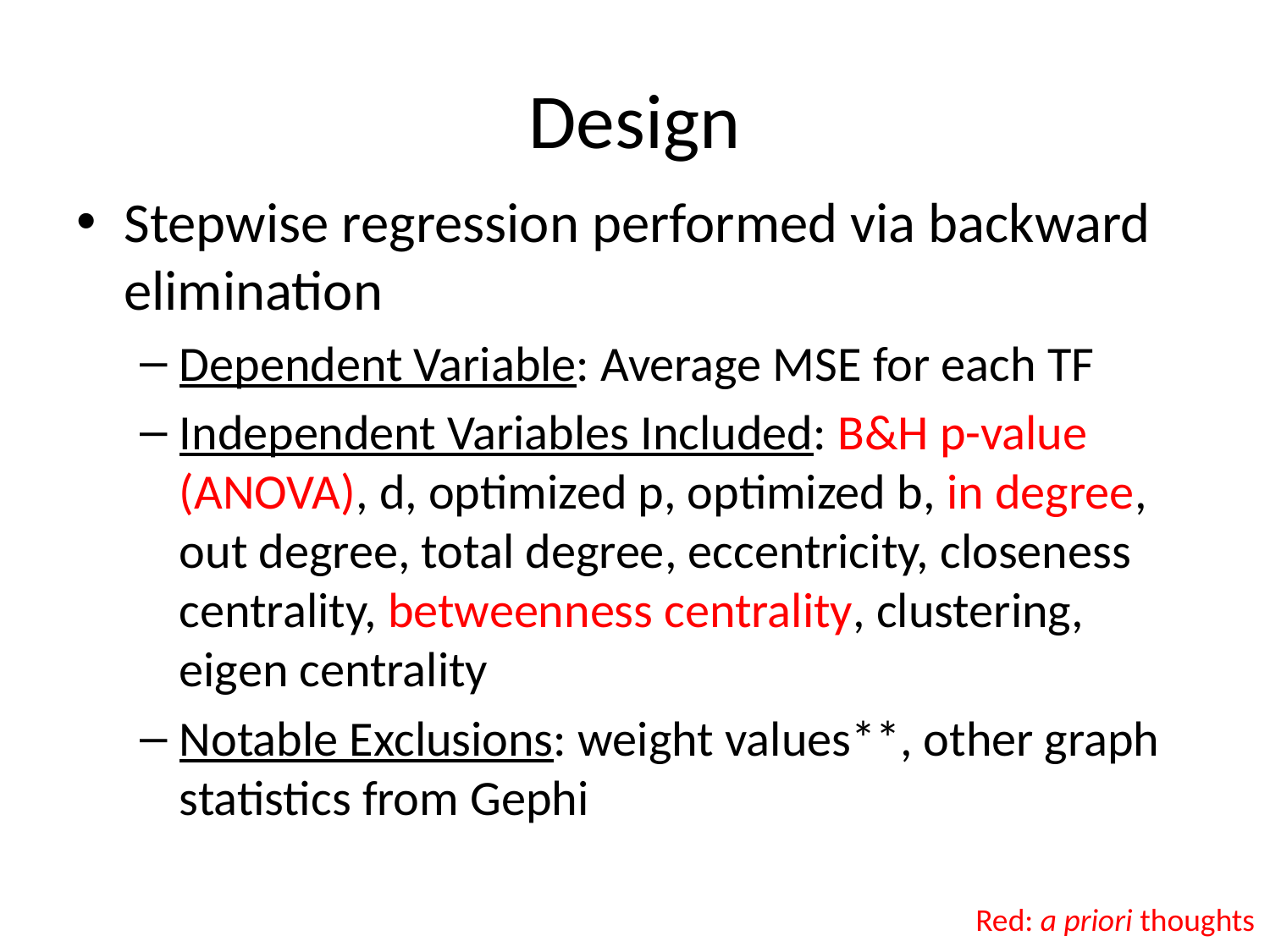

# Design
Stepwise regression performed via backward elimination
Dependent Variable: Average MSE for each TF
Independent Variables Included: B&H p-value (ANOVA), d, optimized p, optimized b, in degree, out degree, total degree, eccentricity, closeness centrality, betweenness centrality, clustering, eigen centrality
Notable Exclusions: weight values**, other graph statistics from Gephi
Red: a priori thoughts